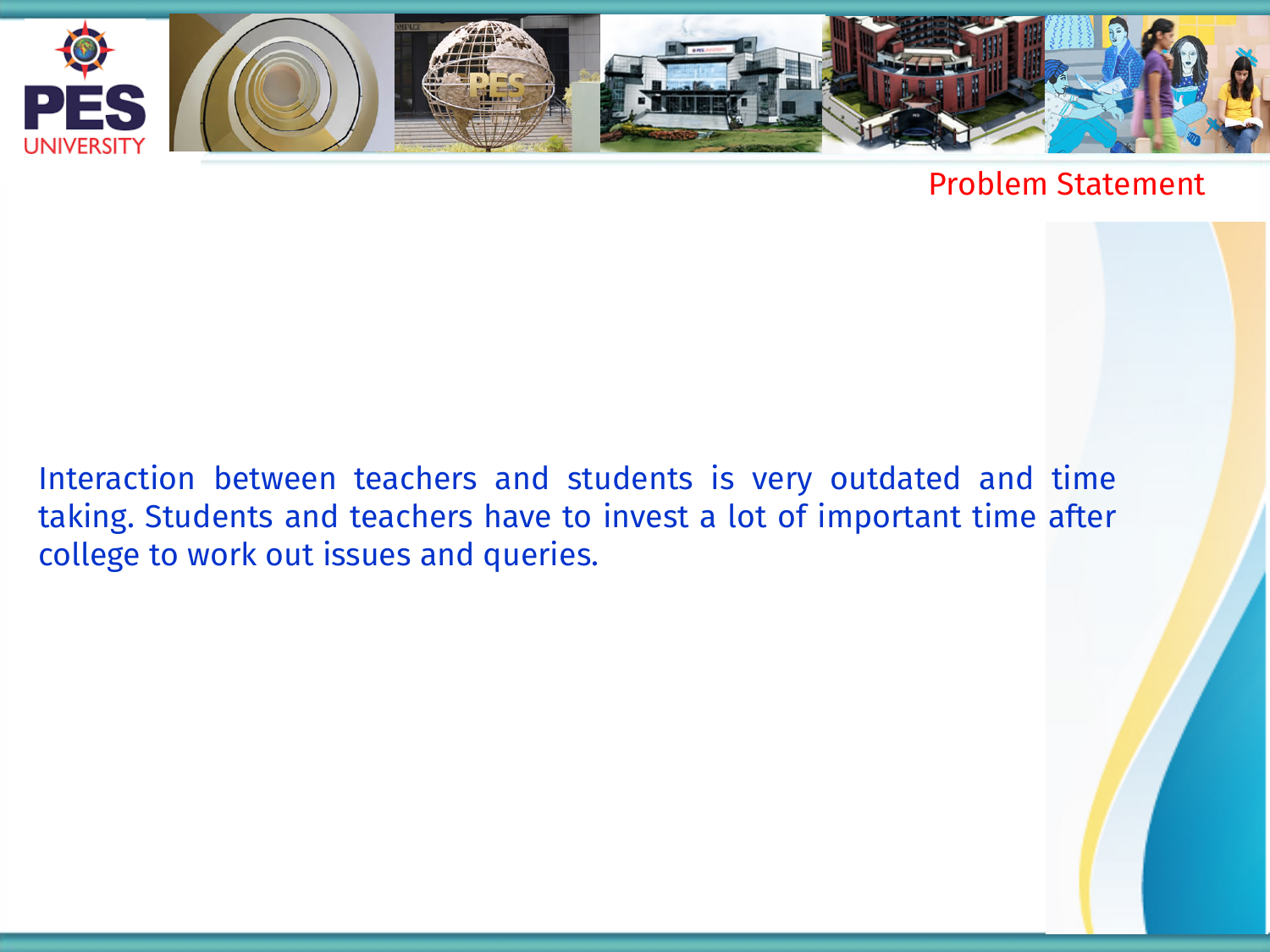

# Problem Statement
Interaction between teachers and students is very outdated and time taking. Students and teachers have to invest a lot of important time after college to work out issues and queries.